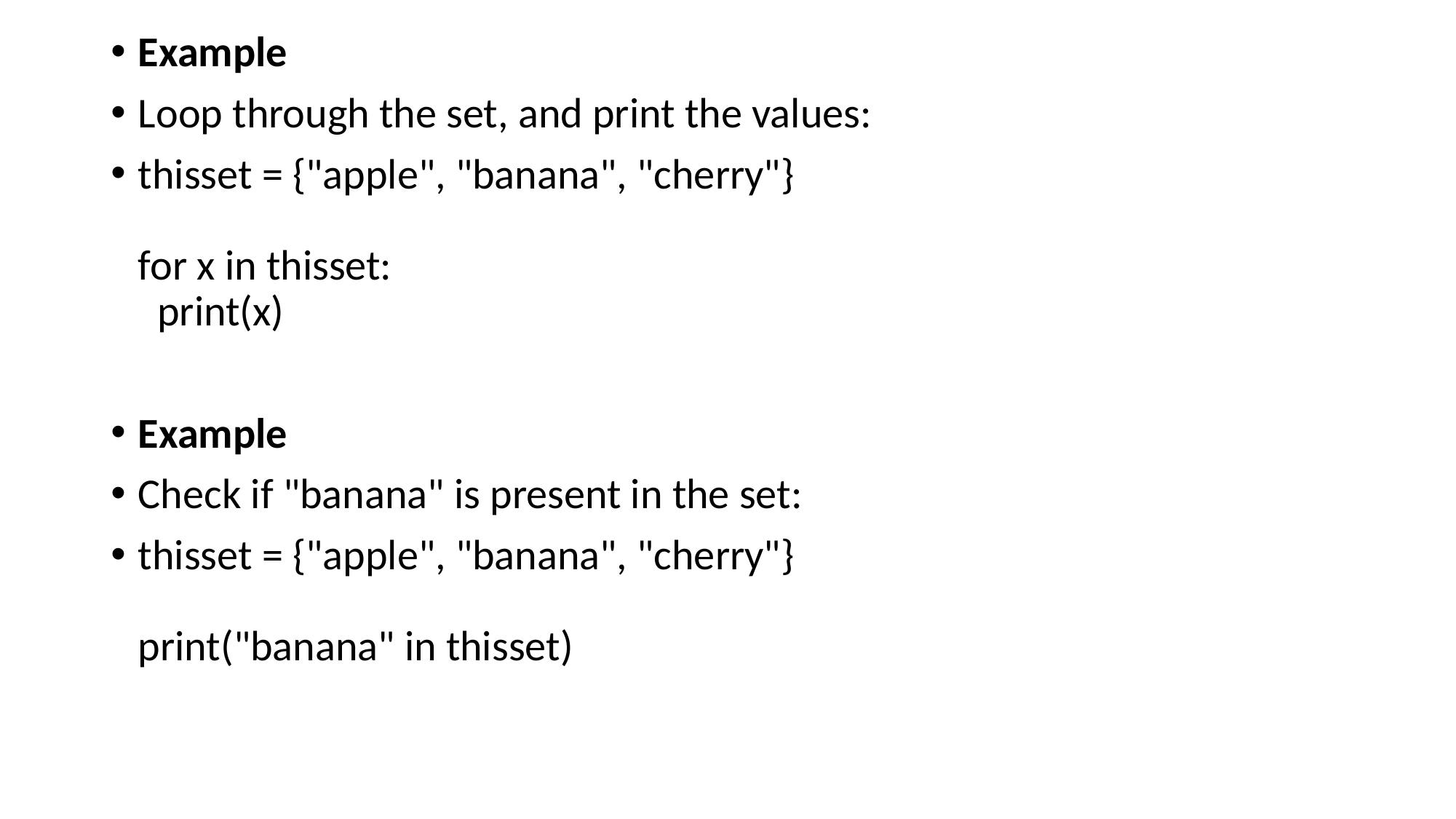

Example
Loop through the set, and print the values:
thisset = {"apple", "banana", "cherry"}
for x in thisset:
  print(x)

Example
Check if "banana" is present in the set:
thisset = {"apple", "banana", "cherry"}
print("banana" in thisset)